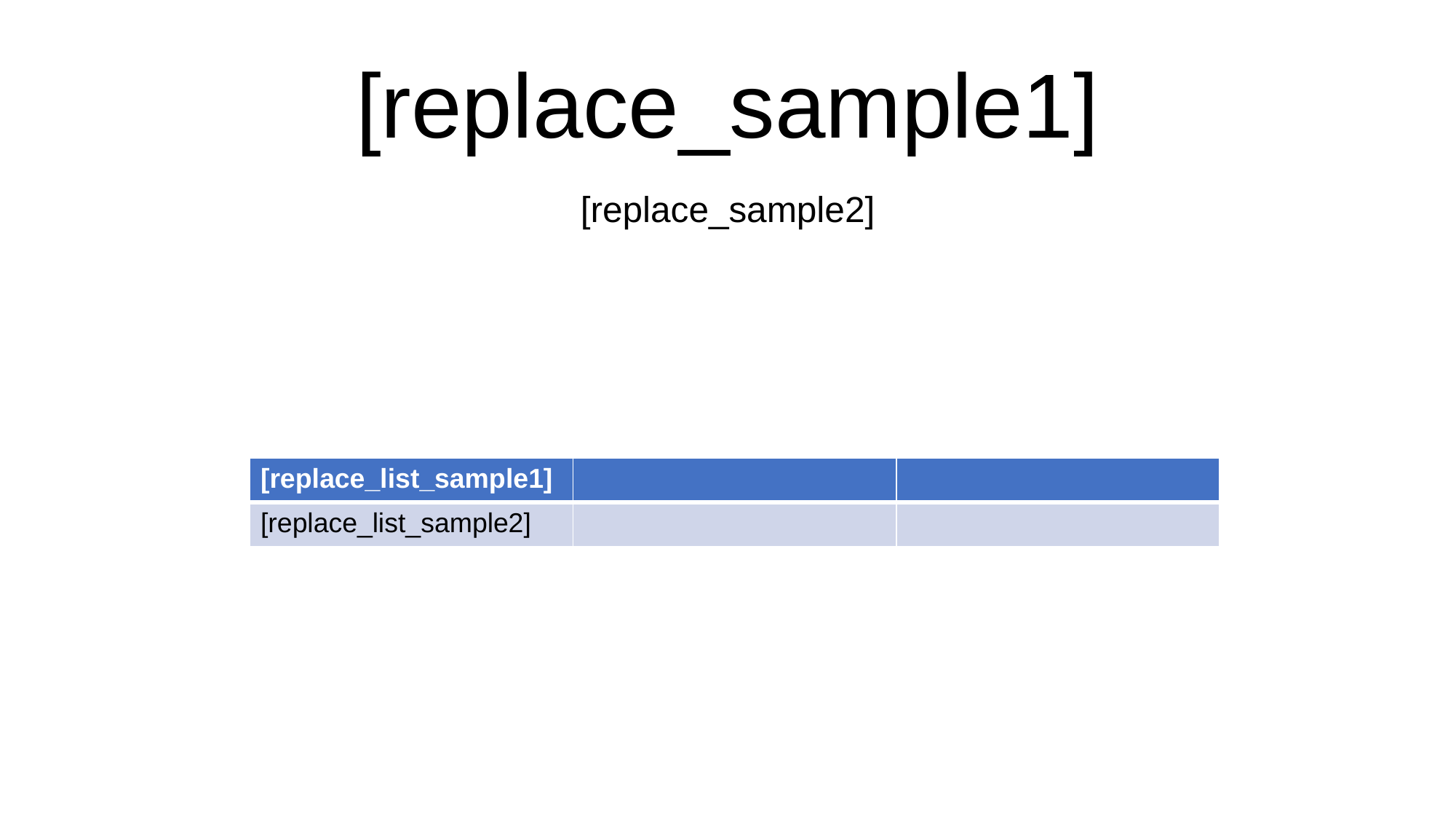

# [replace_sample1]
[replace_sample2]
| [replace\_list\_sample1] |  |  |
| --- | --- | --- |
| [replace\_list\_sample2] |  |  |